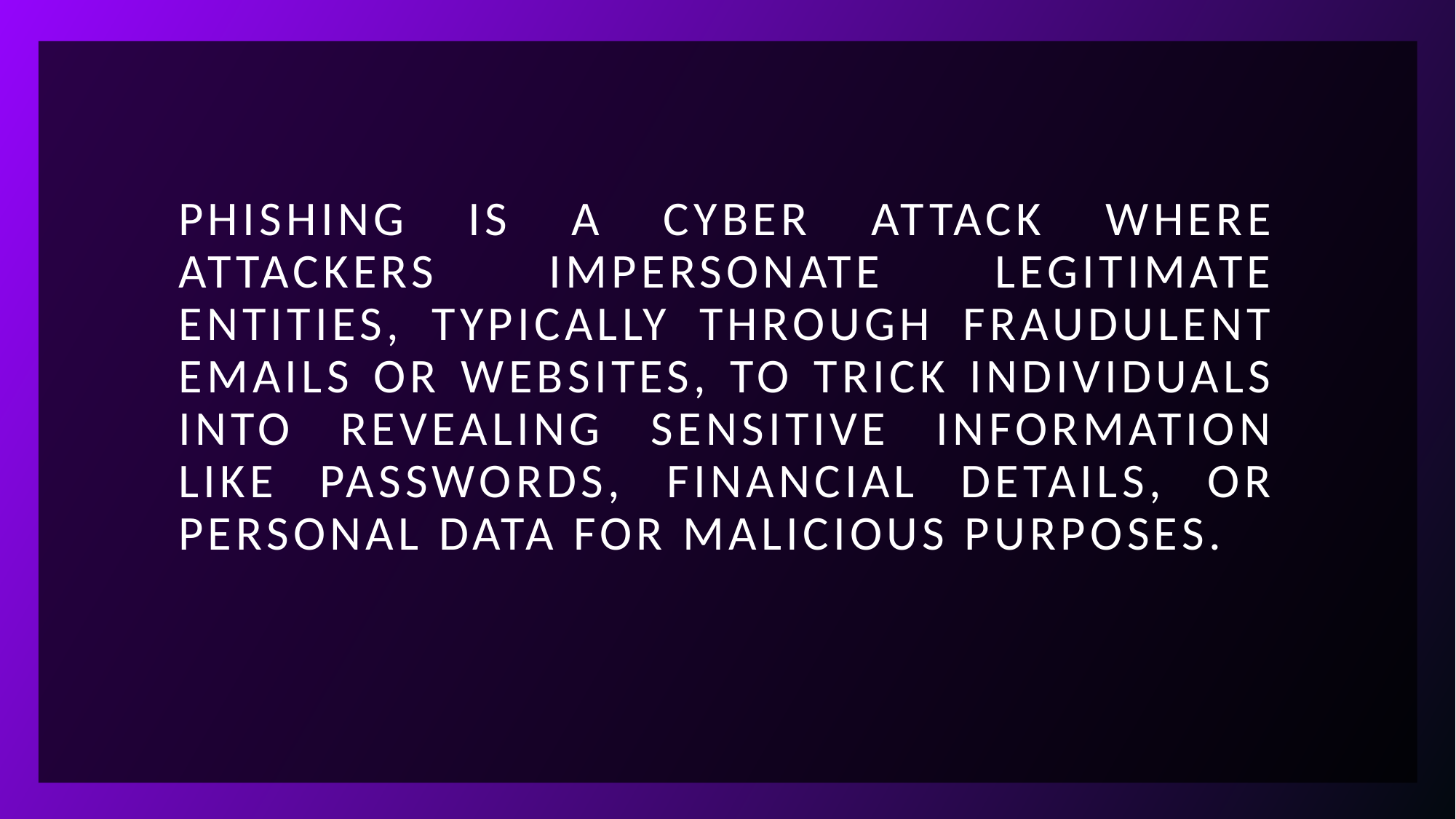

# Phishing is a cyber attack where attackers impersonate legitimate entities, typically through fraudulent emails or websites, to trick individuals into revealing sensitive information like passwords, financial details, or personal data for malicious purposes.